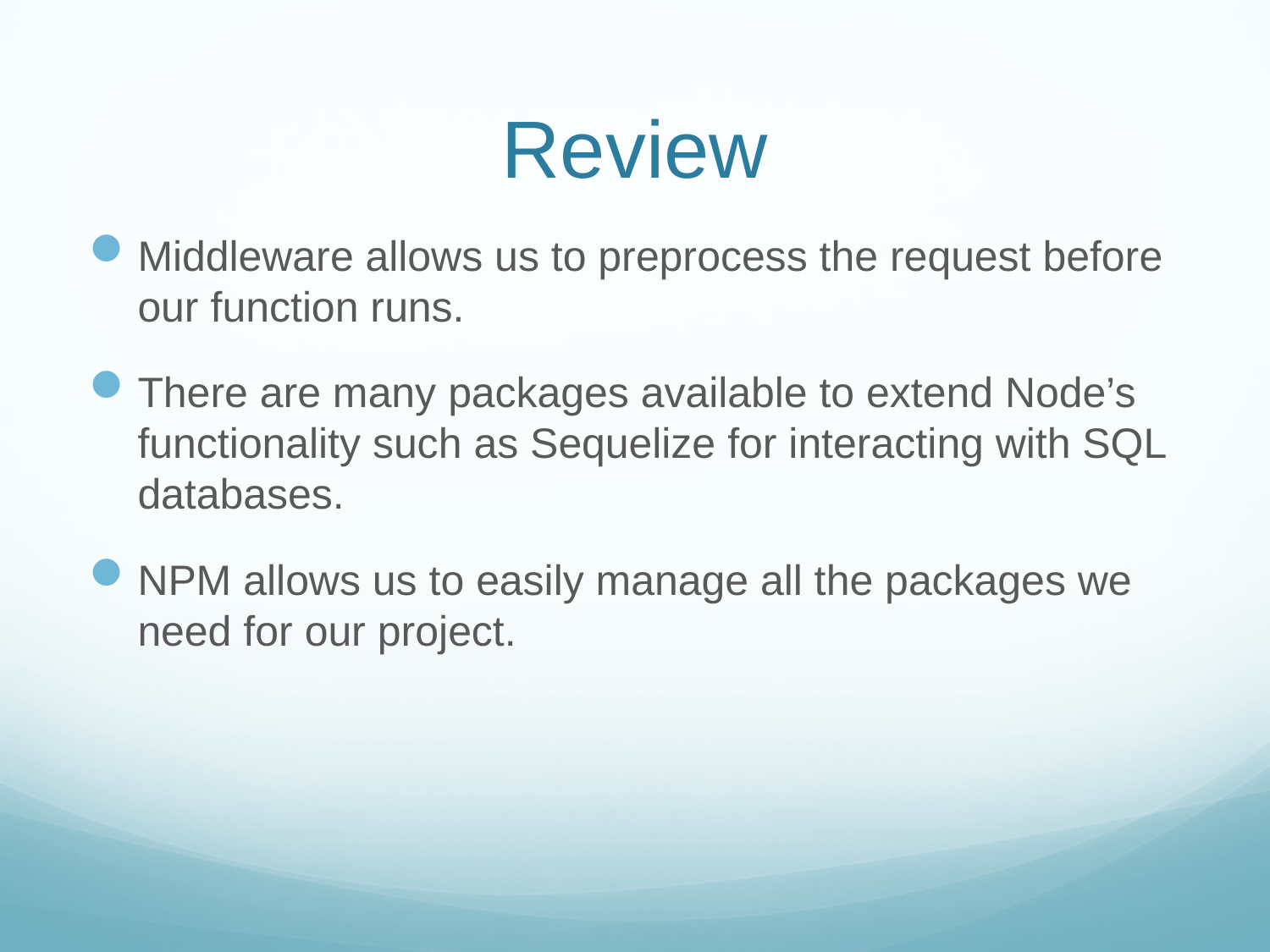

# Review
Middleware allows us to preprocess the request before our function runs.
There are many packages available to extend Node’s functionality such as Sequelize for interacting with SQL databases.
NPM allows us to easily manage all the packages we need for our project.